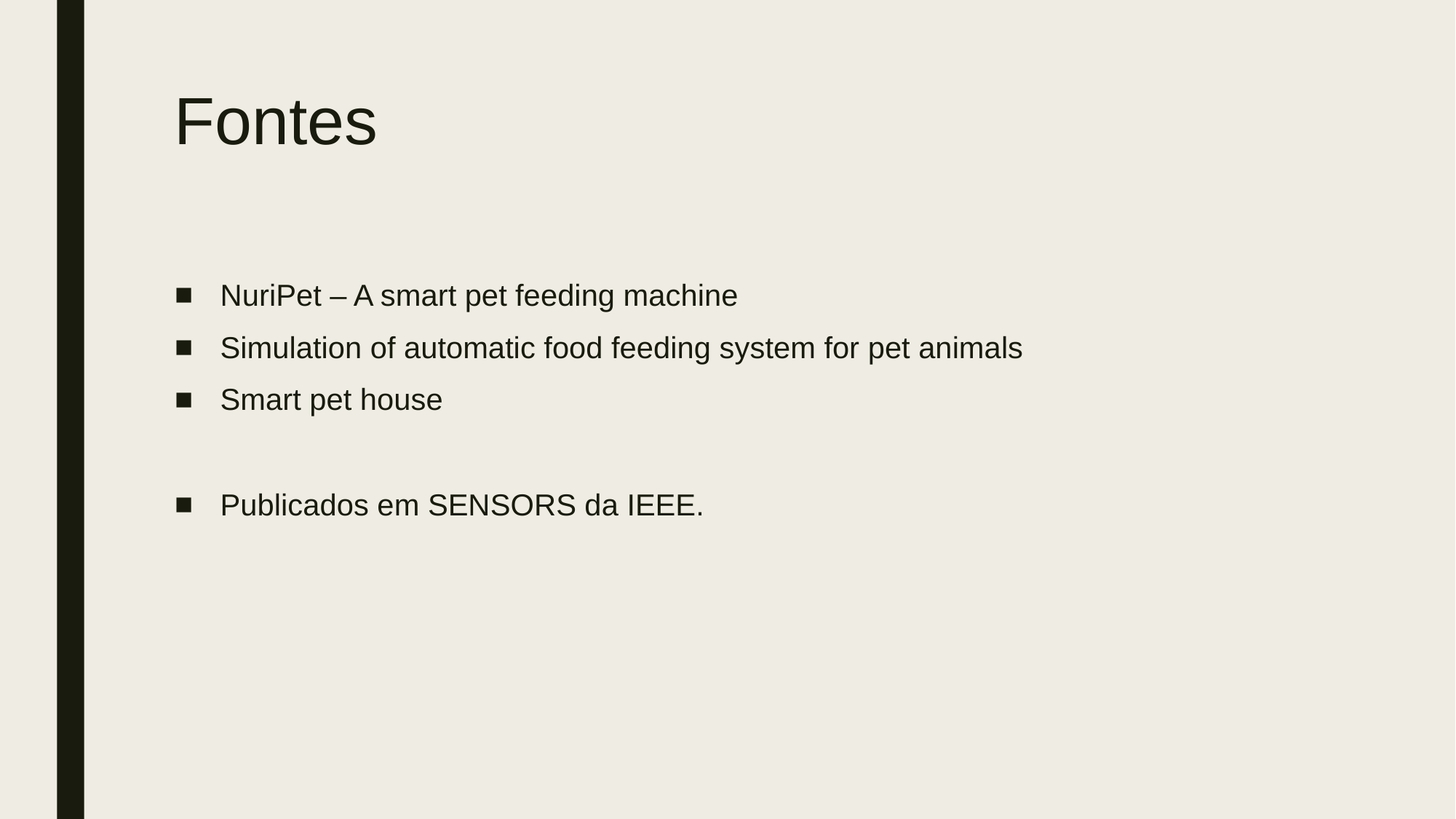

Fontes
NuriPet – A smart pet feeding machine
Simulation of automatic food feeding system for pet animals
Smart pet house

Publicados em SENSORS da IEEE.